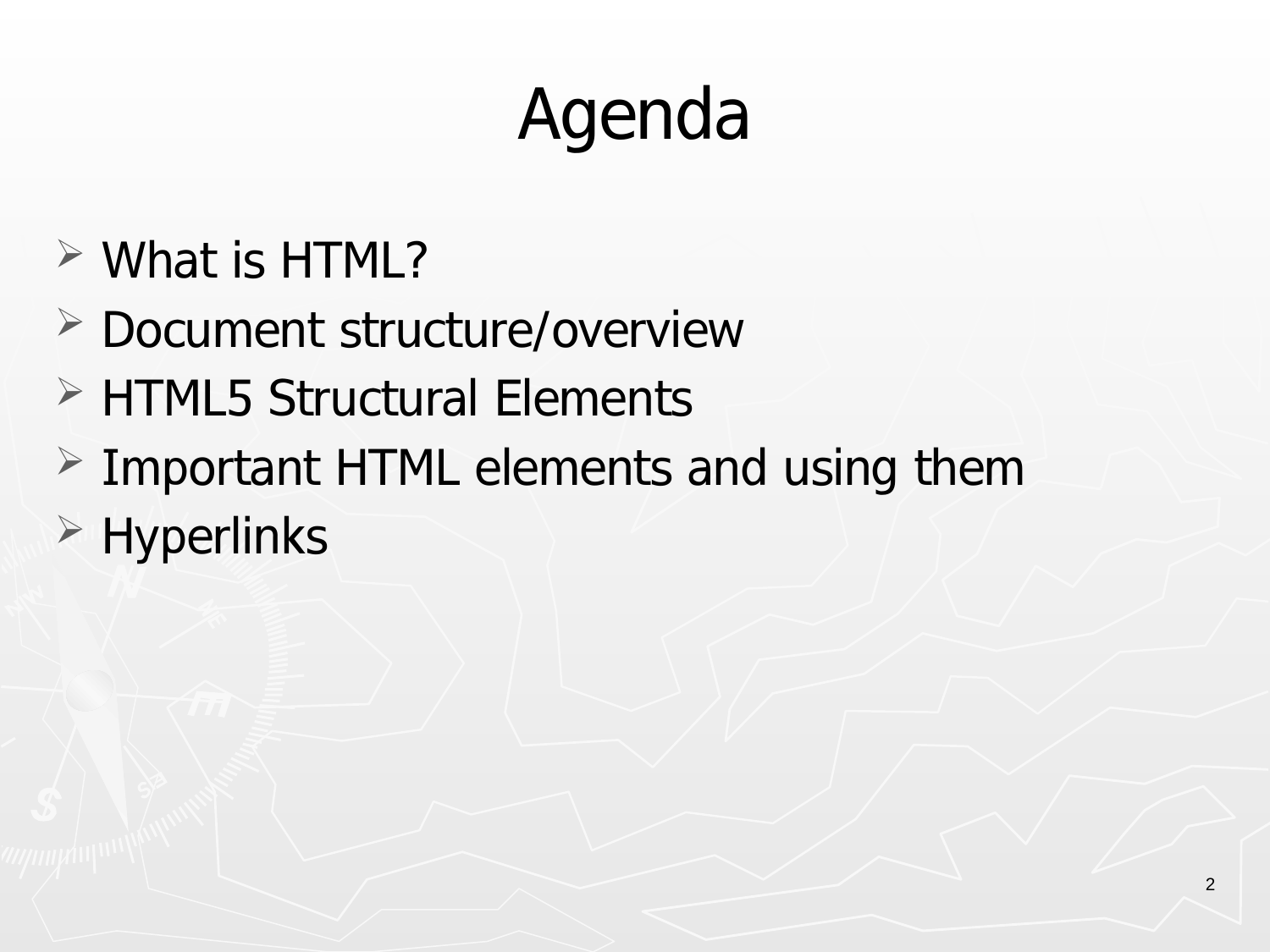

# Agenda
What is HTML?
Document structure/overview
HTML5 Structural Elements
Important HTML elements and using them
Hyperlinks

2